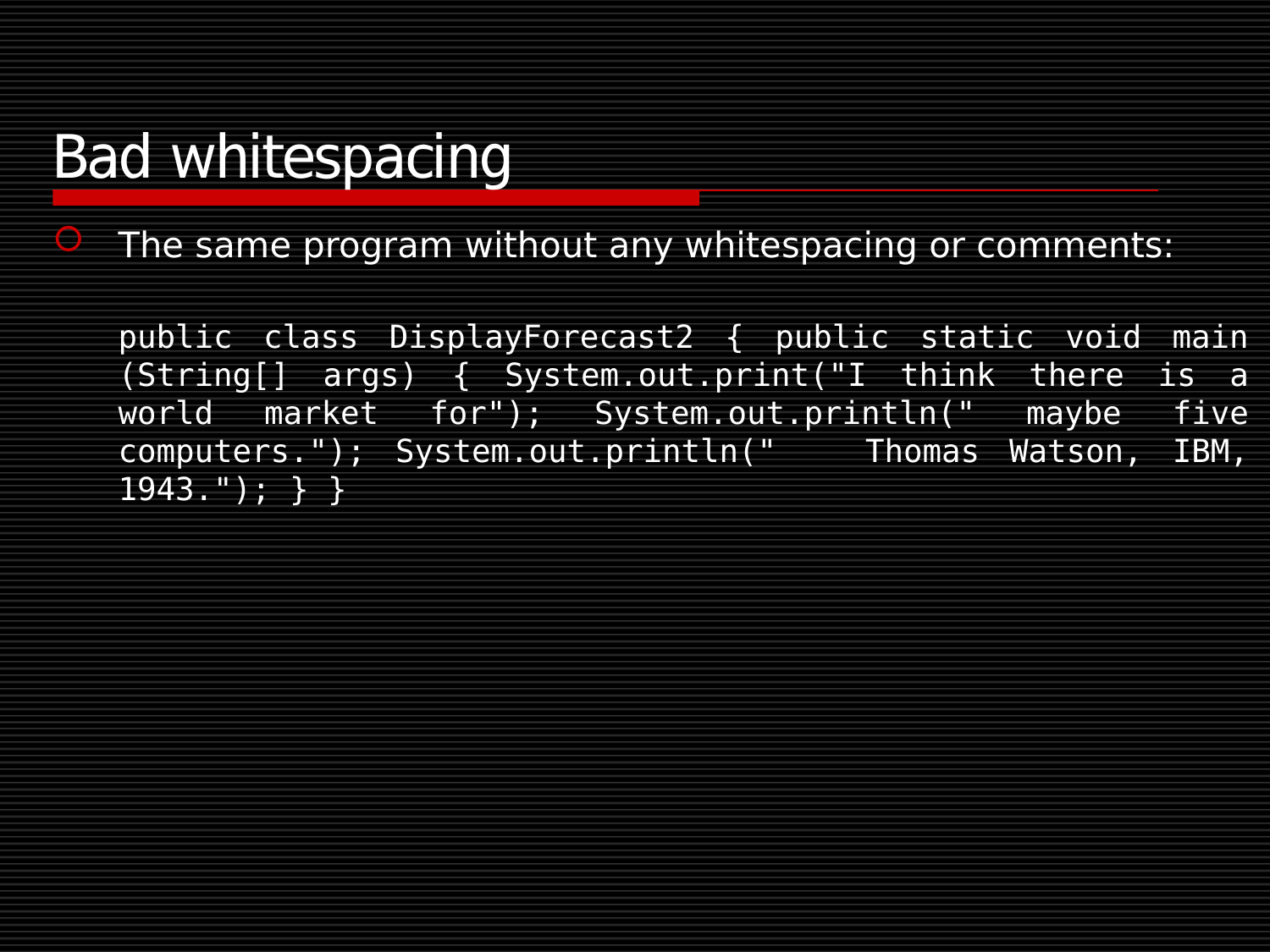

# Bad whitespacing
The same program without any whitespacing or comments:

	public class DisplayForecast2 { public static void main (String[] args) { System.out.print("I think there is a world market for"); System.out.println(" maybe five computers."); System.out.println("   Thomas Watson, IBM, 1943."); } }
5